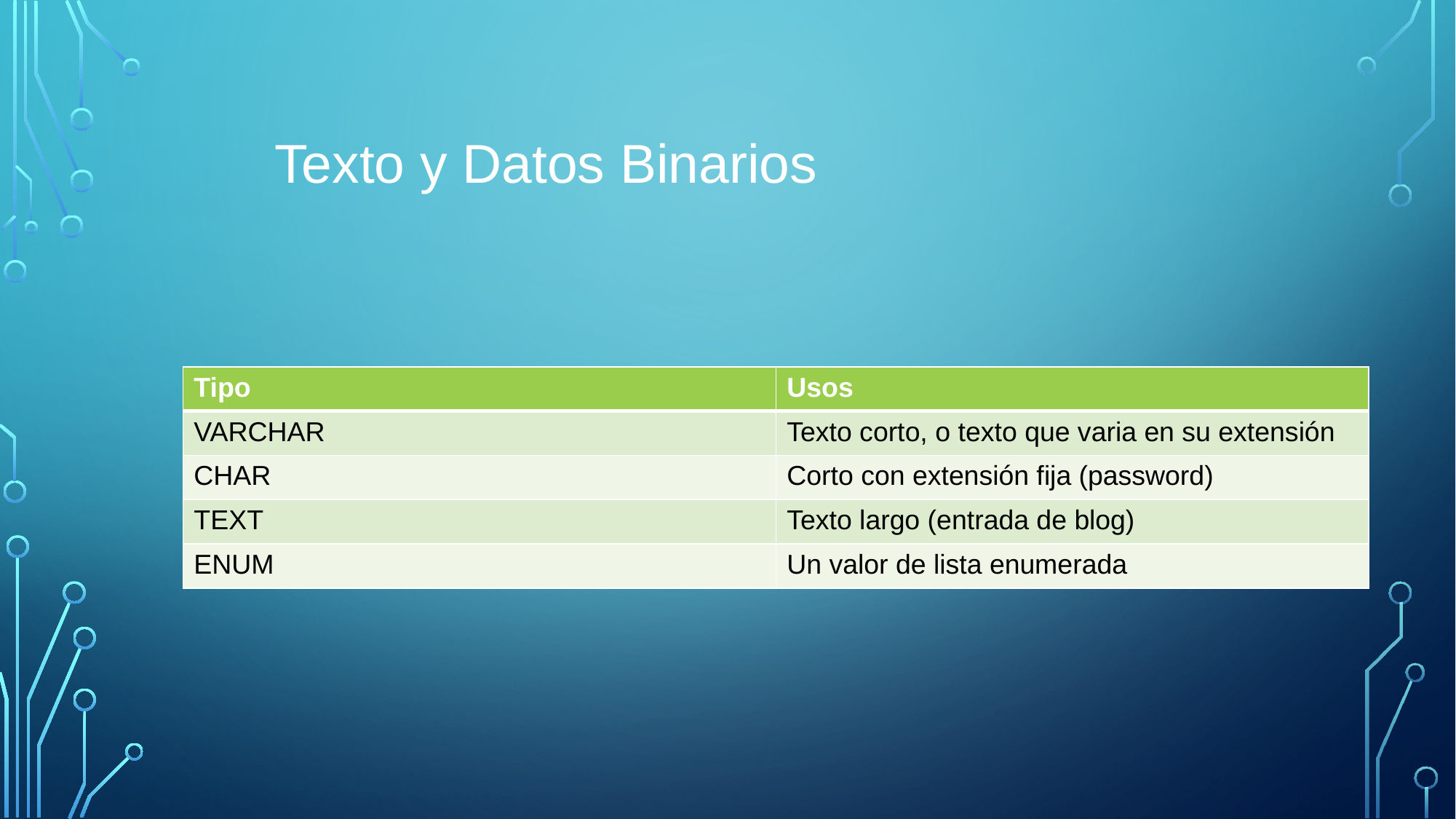

Texto y Datos Binarios
| Tipo | Usos |
| --- | --- |
| VARCHAR | Texto corto, o texto que varia en su extensión |
| CHAR | Corto con extensión fija (password) |
| TEXT | Texto largo (entrada de blog) |
| ENUM | Un valor de lista enumerada |